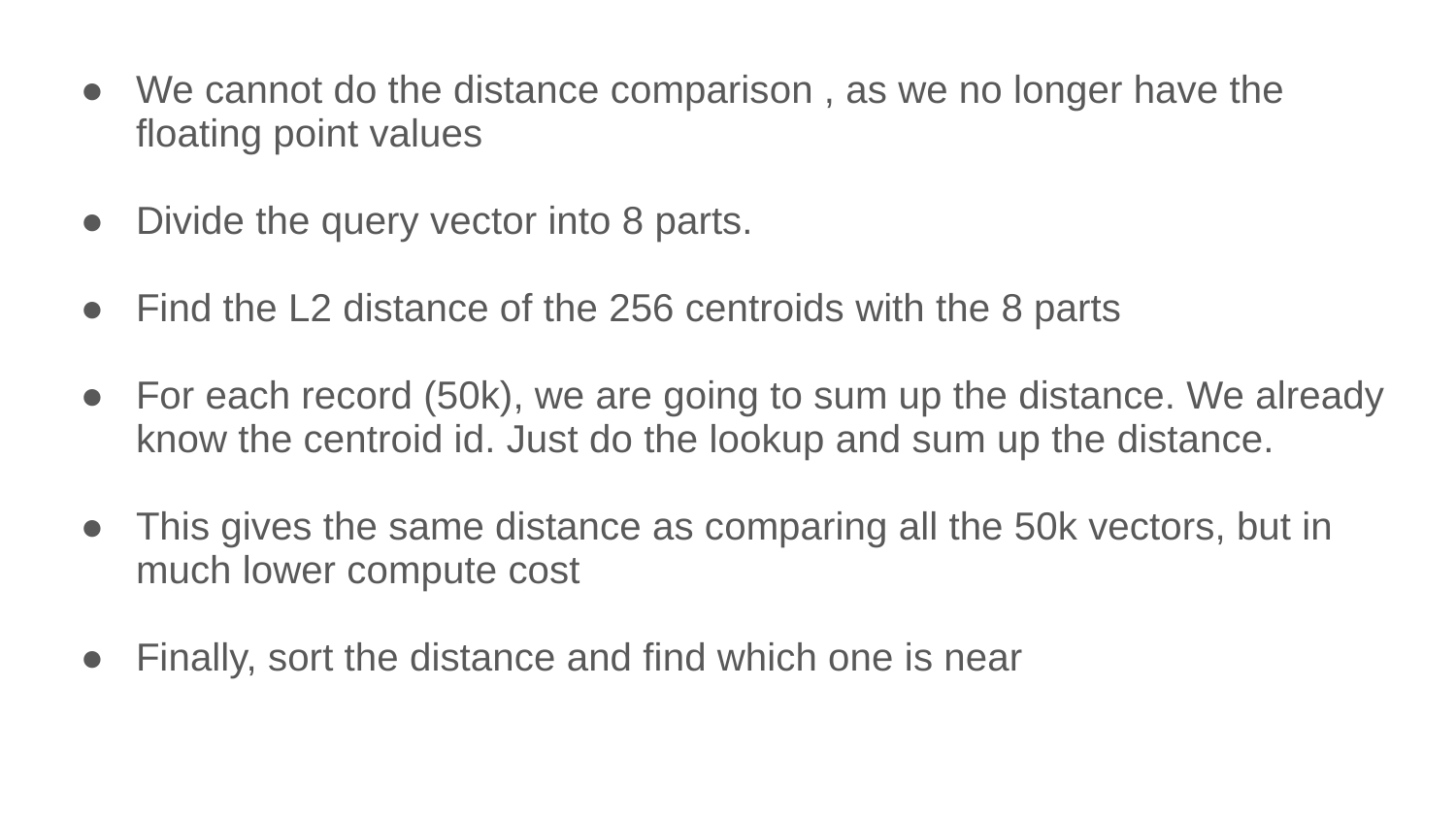

We cannot do the distance comparison , as we no longer have the floating point values

Divide the query vector into 8 parts.

Find the L2 distance of the 256 centroids with the 8 parts

For each record (50k), we are going to sum up the distance. We already know the centroid id. Just do the lookup and sum up the distance.

This gives the same distance as comparing all the 50k vectors, but in much lower compute cost

Finally, sort the distance and find which one is near